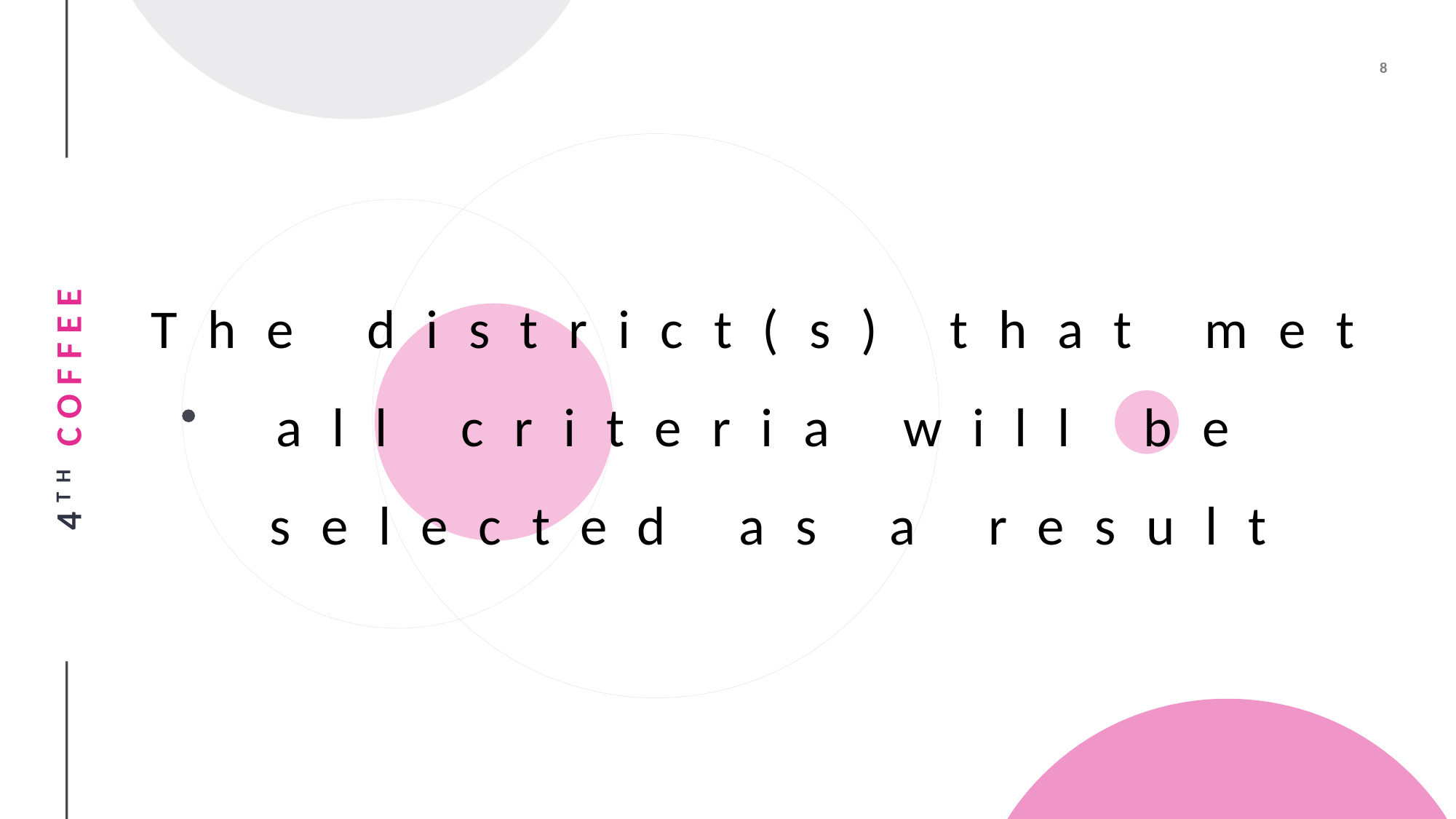

# The district(s) that met all criteria will be selected as a result